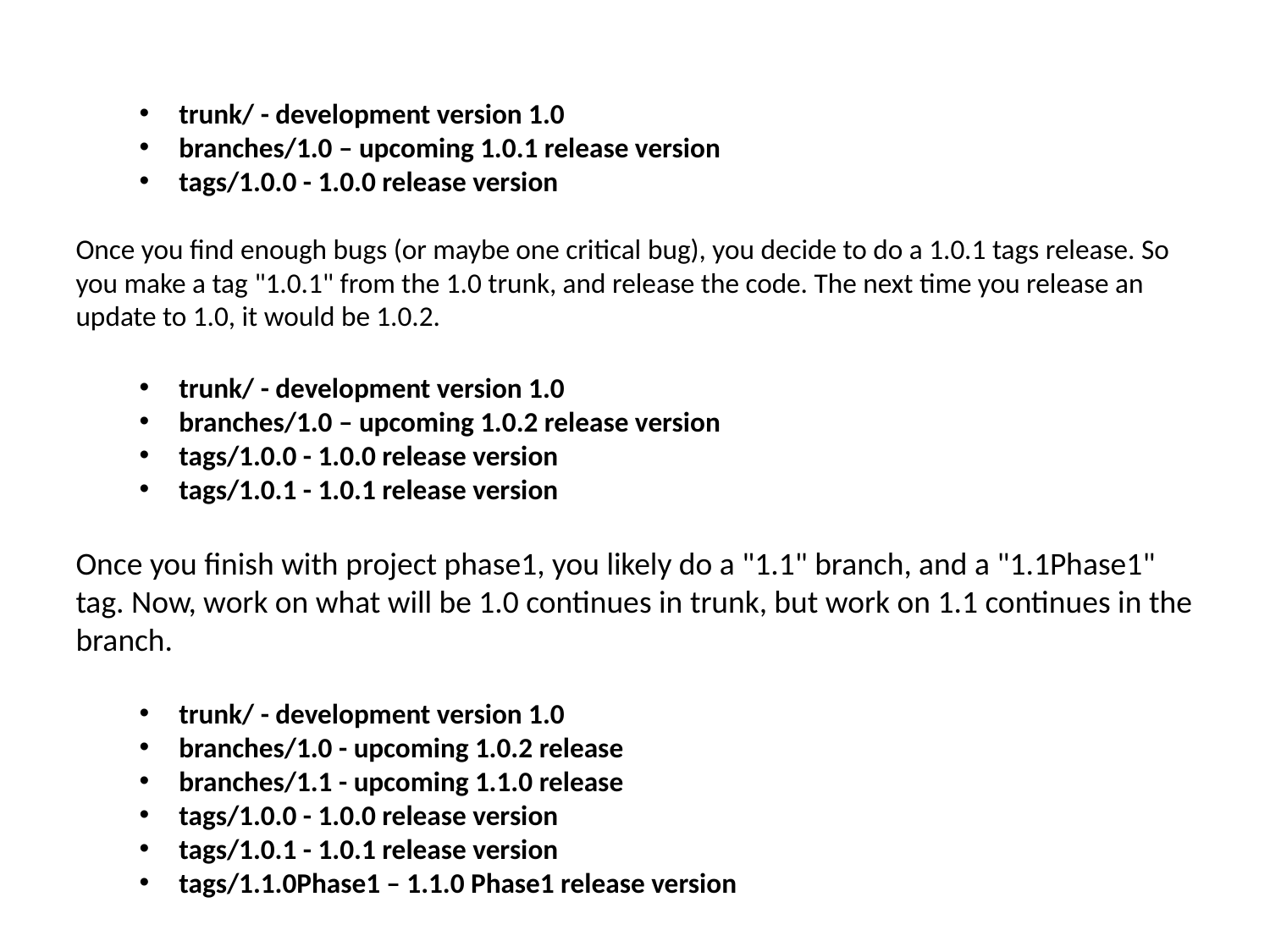

trunk/ - development version 1.0
branches/1.0 – upcoming 1.0.1 release version
tags/1.0.0 - 1.0.0 release version

Once you find enough bugs (or maybe one critical bug), you decide to do a 1.0.1 tags release. So you make a tag "1.0.1" from the 1.0 trunk, and release the code. The next time you release an update to 1.0, it would be 1.0.2.

trunk/ - development version 1.0
branches/1.0 – upcoming 1.0.2 release version
tags/1.0.0 - 1.0.0 release version
tags/1.0.1 - 1.0.1 release version

Once you finish with project phase1, you likely do a "1.1" branch, and a "1.1Phase1" tag. Now, work on what will be 1.0 continues in trunk, but work on 1.1 continues in the branch.

trunk/ - development version 1.0
branches/1.0 - upcoming 1.0.2 release
branches/1.1 - upcoming 1.1.0 release
tags/1.0.0 - 1.0.0 release version
tags/1.0.1 - 1.0.1 release version
tags/1.1.0Phase1 – 1.1.0 Phase1 release version